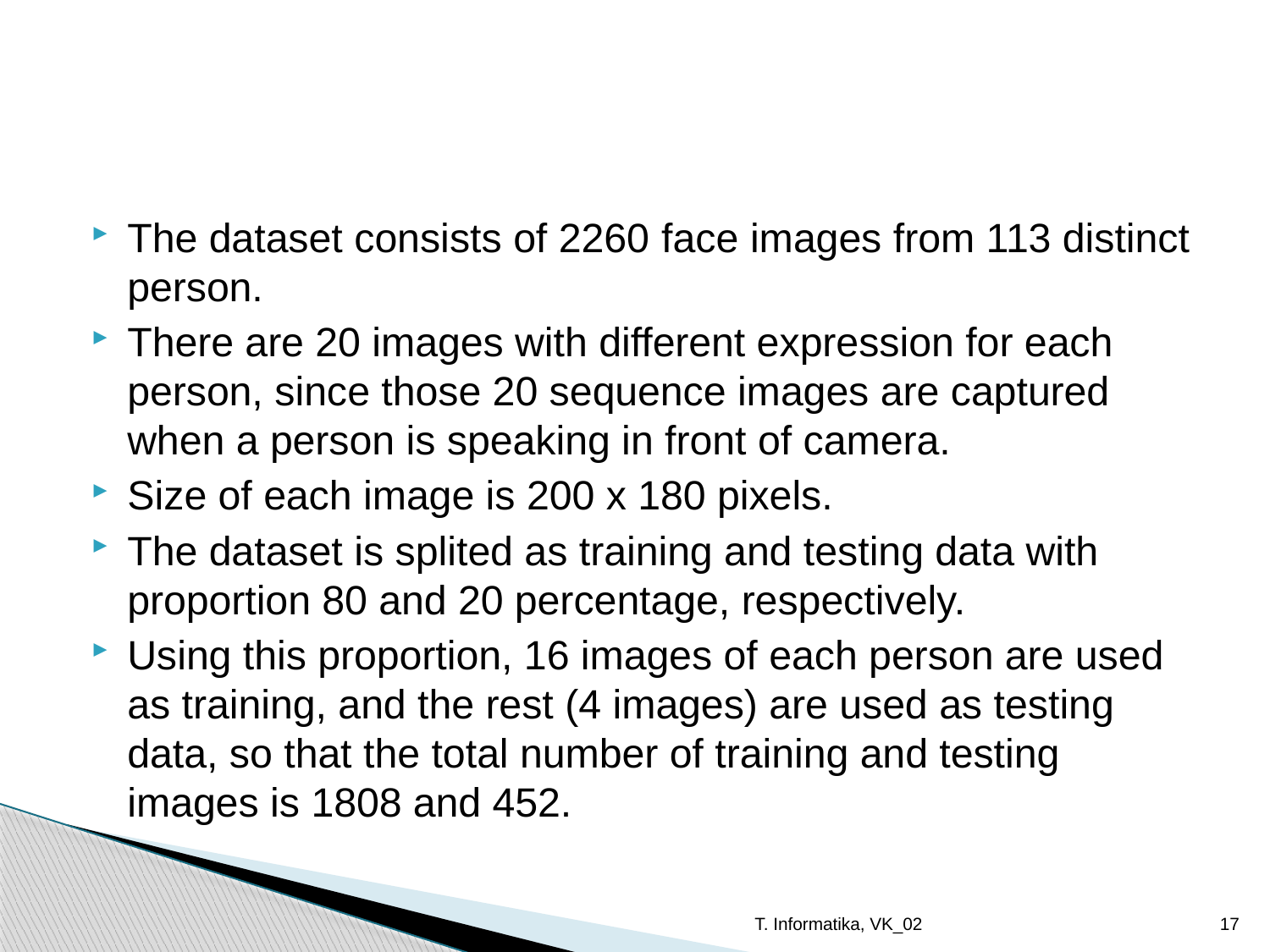

#
The dataset consists of 2260 face images from 113 distinct person.
There are 20 images with different expression for each person, since those 20 sequence images are captured when a person is speaking in front of camera.
Size of each image is 200 x 180 pixels.
The dataset is splited as training and testing data with proportion 80 and 20 percentage, respectively.
Using this proportion, 16 images of each person are used as training, and the rest (4 images) are used as testing data, so that the total number of training and testing images is 1808 and 452.
T. Informatika, VK_02
17